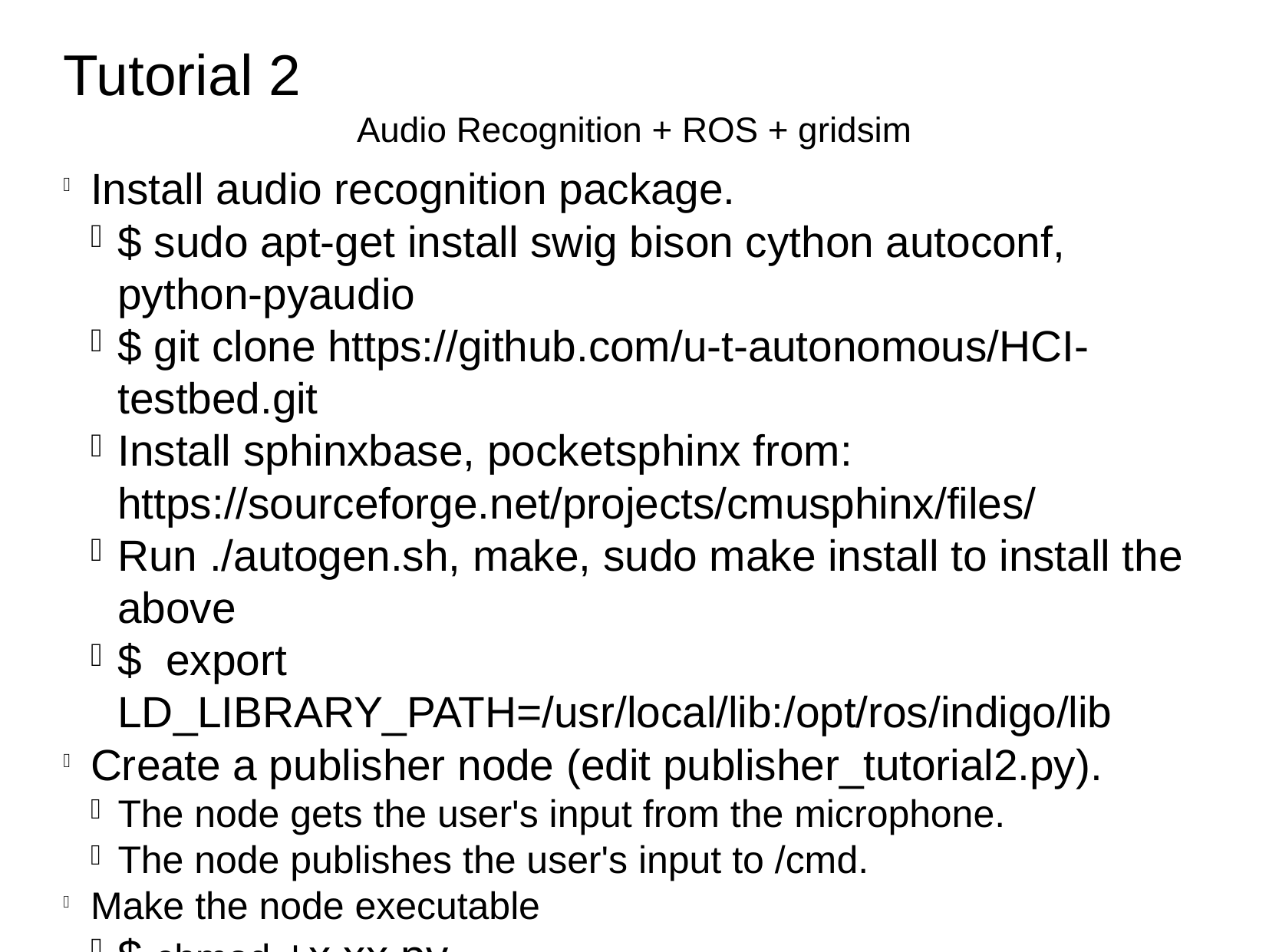

Tutorial 2
Audio Recognition + ROS + gridsim
Install audio recognition package.
$ sudo apt-get install swig bison cython autoconf, python-pyaudio
$ git clone https://github.com/u-t-autonomous/HCI-testbed.git
Install sphinxbase, pocketsphinx from: https://sourceforge.net/projects/cmusphinx/files/
Run ./autogen.sh, make, sudo make install to install the above
$  export LD_LIBRARY_PATH=/usr/local/lib:/opt/ros/indigo/lib
Create a publisher node (edit publisher_tutorial2.py).
The node gets the user's input from the microphone.
The node publishes the user's input to /cmd.
Make the node executable
$ chmod +x xx.py
Use the subscriber node from the previous tutorial (subscriber_tutorial1.py).
Run the nodes and move the agent around using the publisher/subscriber node with your voice.
$ rosrun wiald subscriber_tutorial1.py
$ roslaunch pocketsphinx move.launch
$ roscore